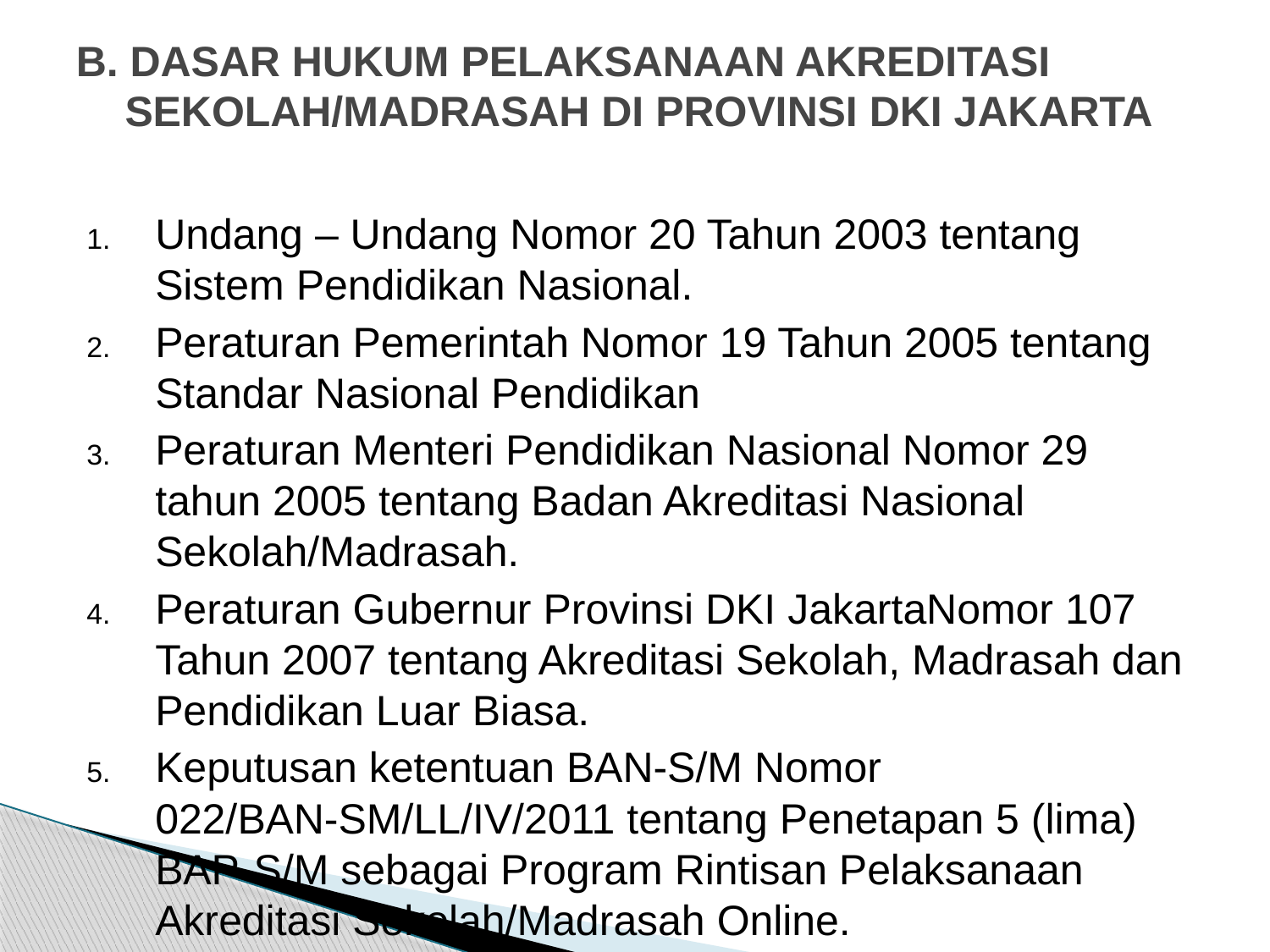

# B. DASAR HUKUM PELAKSANAAN AKREDITASI   SEKOLAH/MADRASAH DI PROVINSI DKI JAKARTA
Undang – Undang Nomor 20 Tahun 2003 tentang Sistem Pendidikan Nasional.
Peraturan Pemerintah Nomor 19 Tahun 2005 tentang Standar Nasional Pendidikan
Peraturan Menteri Pendidikan Nasional Nomor 29 tahun 2005 tentang Badan Akreditasi Nasional Sekolah/Madrasah.
Peraturan Gubernur Provinsi DKI JakartaNomor 107 Tahun 2007 tentang Akreditasi Sekolah, Madrasah dan Pendidikan Luar Biasa.
Keputusan ketentuan BAN-S/M Nomor 022/BAN-SM/LL/IV/2011 tentang Penetapan 5 (lima) BAP-S/M sebagai Program Rintisan Pelaksanaan Akreditasi Sekolah/Madrasah Online.